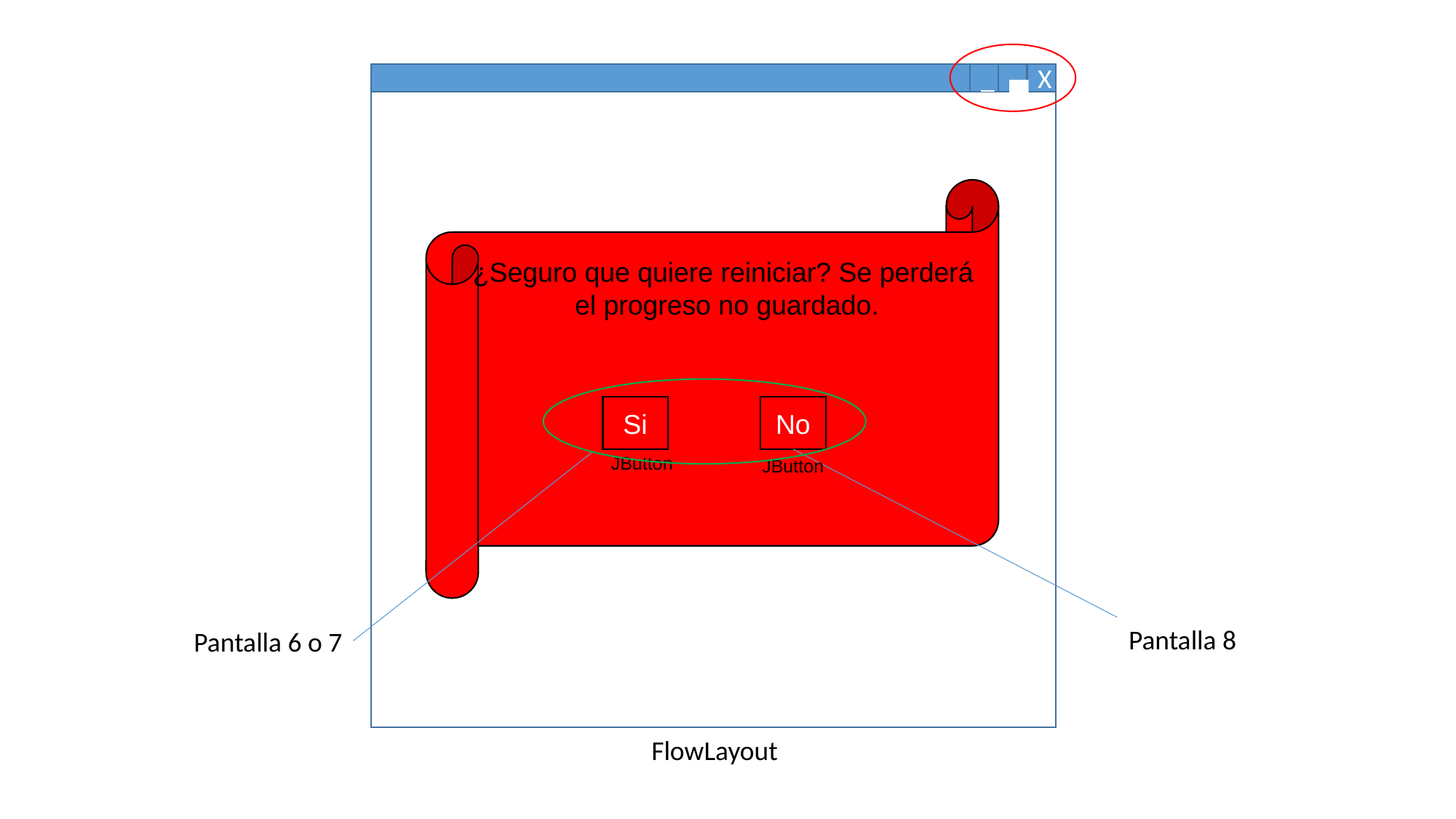

_
▄
X

¿Seguro que quiere reiniciar? Se perderá
el progreso no guardado.

Si
No
JButton
JButton
Pantalla 8
Pantalla 6 o 7
FlowLayout